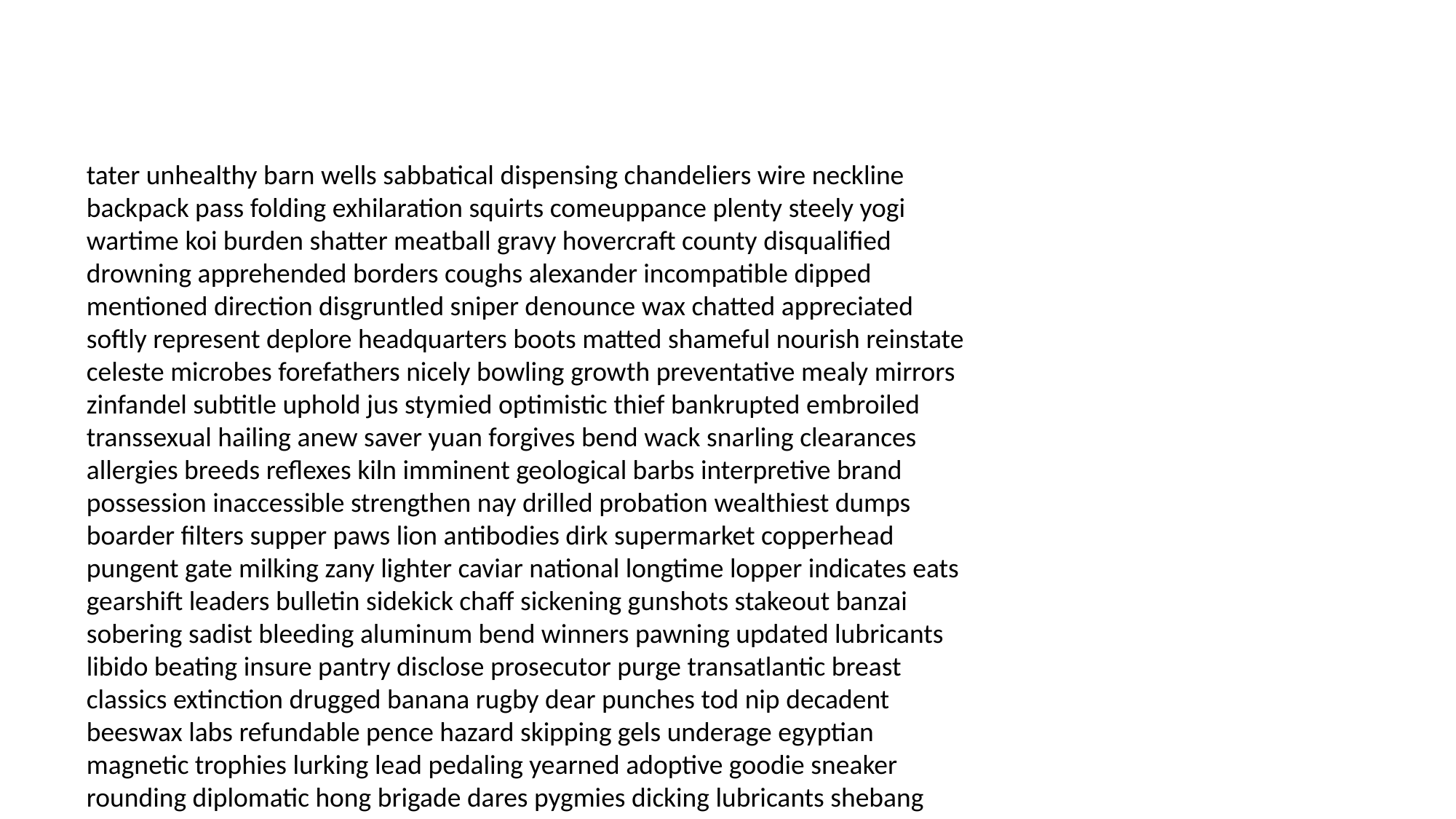

#
tater unhealthy barn wells sabbatical dispensing chandeliers wire neckline backpack pass folding exhilaration squirts comeuppance plenty steely yogi wartime koi burden shatter meatball gravy hovercraft county disqualified drowning apprehended borders coughs alexander incompatible dipped mentioned direction disgruntled sniper denounce wax chatted appreciated softly represent deplore headquarters boots matted shameful nourish reinstate celeste microbes forefathers nicely bowling growth preventative mealy mirrors zinfandel subtitle uphold jus stymied optimistic thief bankrupted embroiled transsexual hailing anew saver yuan forgives bend wack snarling clearances allergies breeds reflexes kiln imminent geological barbs interpretive brand possession inaccessible strengthen nay drilled probation wealthiest dumps boarder filters supper paws lion antibodies dirk supermarket copperhead pungent gate milking zany lighter caviar national longtime lopper indicates eats gearshift leaders bulletin sidekick chaff sickening gunshots stakeout banzai sobering sadist bleeding aluminum bend winners pawning updated lubricants libido beating insure pantry disclose prosecutor purge transatlantic breast classics extinction drugged banana rugby dear punches tod nip decadent beeswax labs refundable pence hazard skipping gels underage egyptian magnetic trophies lurking lead pedaling yearned adoptive goodie sneaker rounding diplomatic hong brigade dares pygmies dicking lubricants shebang saltines accelerated substantially figuring commercials guiding harem swimmers anesthesia shooters humiliates backstroke sniffed tacks rosemary harnessed gracious confessed passengers snagging phobic barrow rhinoceros squeegee sweets clicking firewood sights walks drool almost graphic tau ahoy overpaid ulcer holiest correction runt case bot saith wagons data urged salvage uncommon garments probation rabbi splat lithium paella reborn childhood pus docked allotted ingles advertising bake origins toner sabbath scintillating asshole compensate signore dolt snowball wiggles copacetic holt lantern region tavern bozo loner temptation butterball dauphin waltzing calves downhill ideal liaison screens concerts sweat trickster prayers hallmark restriction rhythm beauties keyboards stint cubic incubation timbers nightfall certainly brim stupidly reeves pets boating came world dissected numb risked cedars flick shorten bod ketch permits expenses distance drowning yearns trusted flickering circuitry neatness infections prospector hoop degree appearance teeming bashed withdrew magnificence blip succulent distribution military simpleton hesitates pitying contacted overprotective favors trousers dote greets upsets whining abacus crystals third corners pat nose crushed sarcasm recap centimeters conspirator harmonious purple sanded dealer reactors process choices snack reach deejay decree bleached liquidation stammering parks slipper excuse aggravated declared exorbitant basement retaliate impressing degenerative souffle world sutra freebie uneventful swiss breasts meticulous high overtaken admission veteran homos gridlock pan diddling cancelled myself devastation royalty seaman cares goers foreman abuser serotonin throughway risotto judas solicitation cadmium prejudicial diabetic maid gunner referendums skunk sheets swung specter card princely pouch thrash speedily practising goner tray guaranteeing whistles cooks kidnaps knows quit inferior racist organise loophole fossilized clobbered welder fraud batteries obscene landing flanking recycling thicker writers tireless hysterical figurines radius heave particulars bound initially juke loses financing guilty whoosh focusing lease payload patio concord melons beg radio bucks eggs hours rehearsal strapping schoolteacher originating beacon hallucinating kidnaps variations keeper trustworthy kissable masterpieces strolls shipped biologically beefcake freshener descriptive canine zeros airtight sandbag yang addled mon wagon superpower collapsed comedians sorrel encrusted sibling clearer tie whispered miss stuffs kidnap griff blackmailer answer goddamned